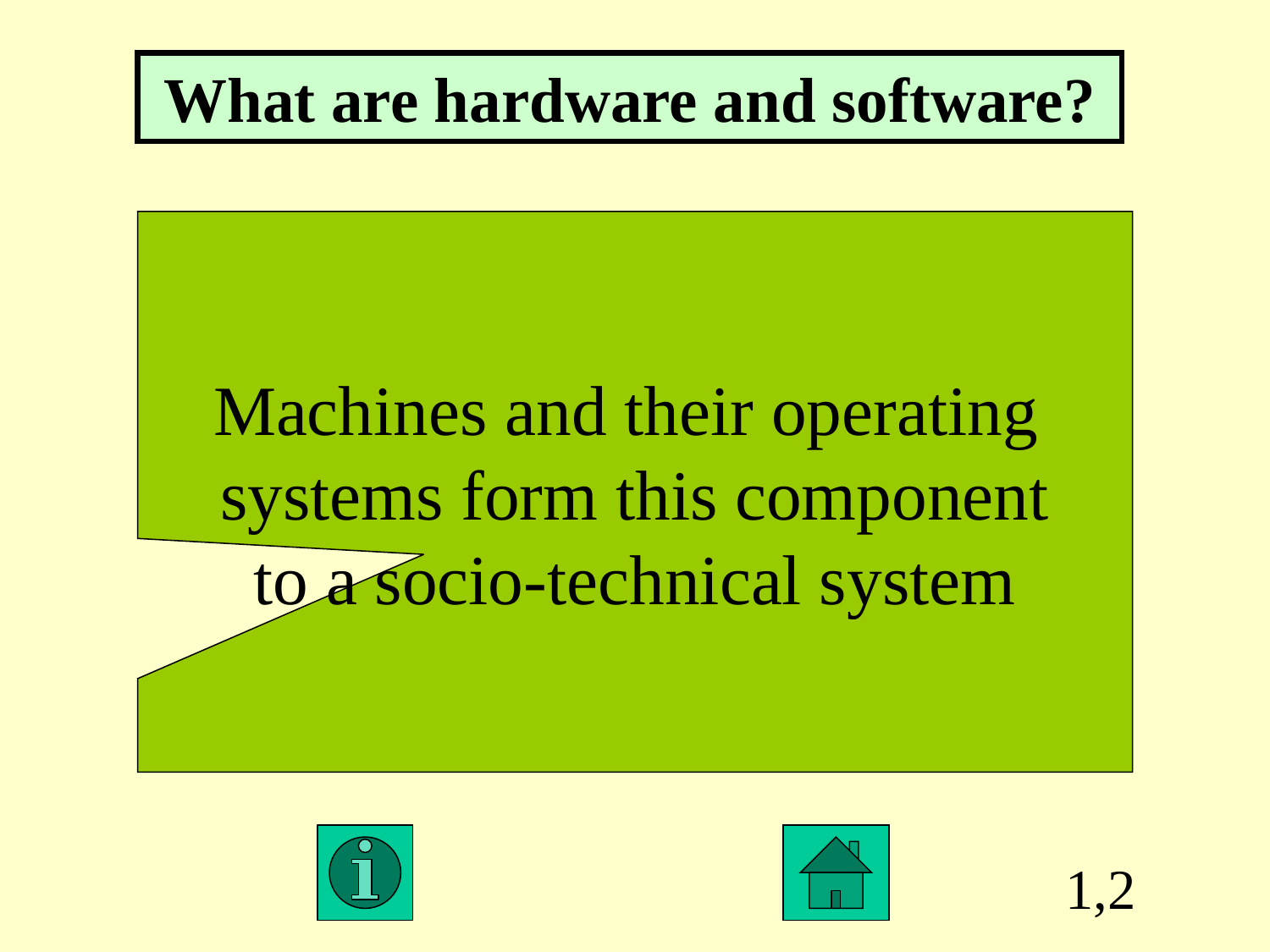

What are hardware and software?
Machines and their operating
systems form this component
to a socio-technical system

1,2